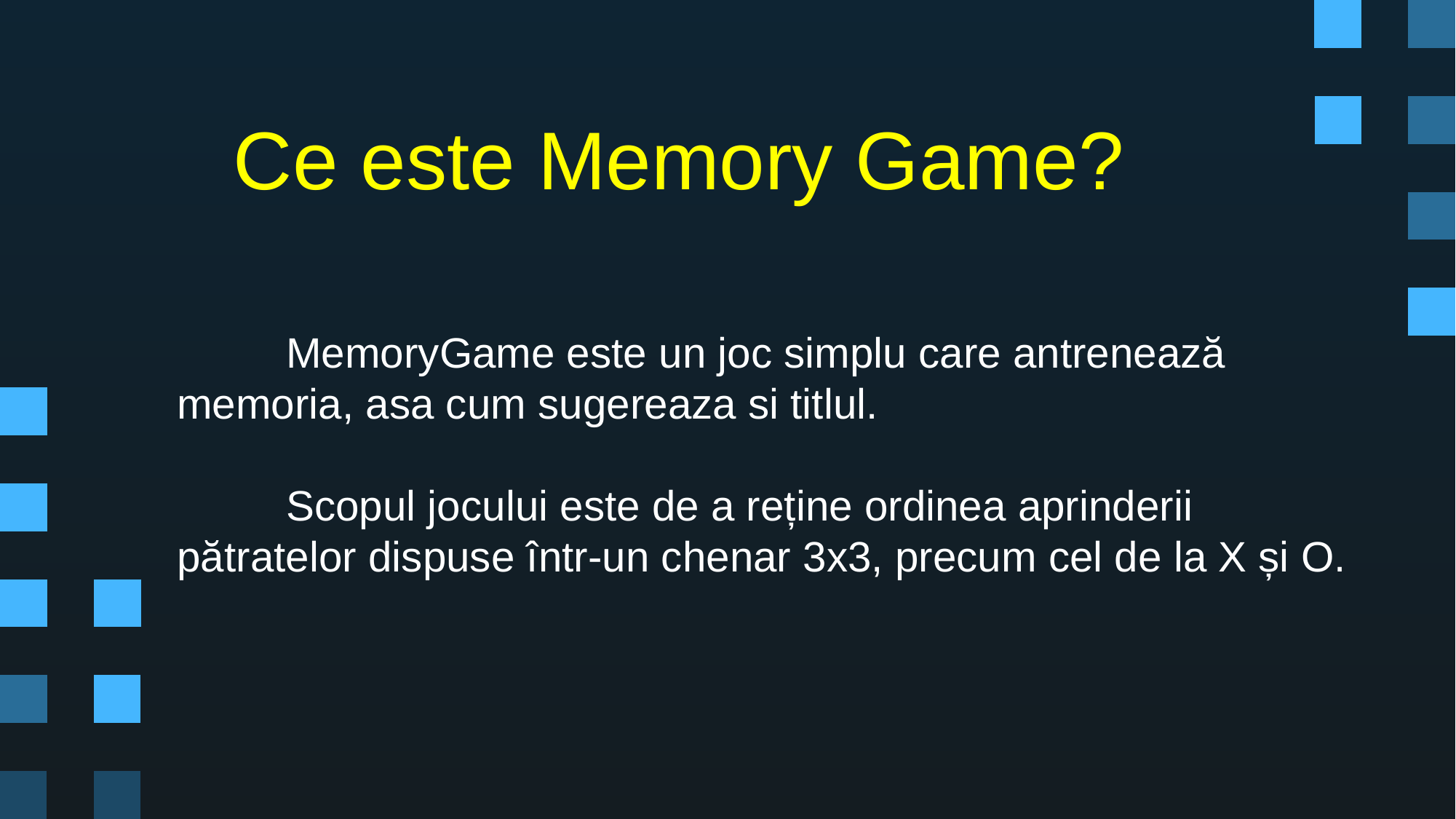

# Ce este Memory Game?
	MemoryGame este un joc simplu care antrenează memoria, asa cum sugereaza si titlul.

	Scopul jocului este de a reține ordinea aprinderii pătratelor dispuse într-un chenar 3x3, precum cel de la X și O.